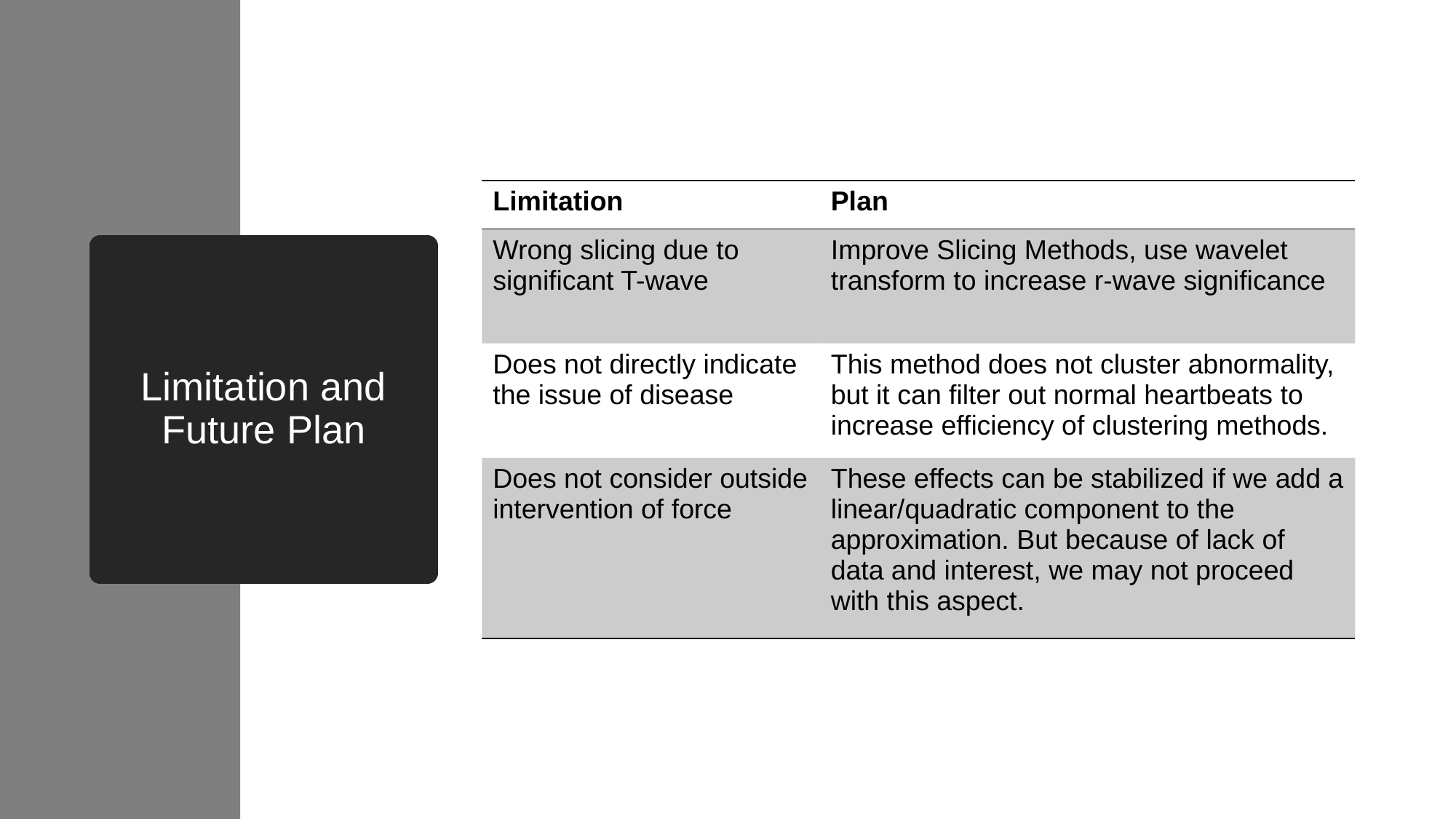

| Limitation | Plan |
| --- | --- |
| Wrong slicing due to significant T-wave | Improve Slicing Methods, use wavelet transform to increase r-wave significance |
| Does not directly indicate the issue of disease | This method does not cluster abnormality, but it can filter out normal heartbeats to increase efficiency of clustering methods. |
| Does not consider outside intervention of force | These effects can be stabilized if we add a linear/quadratic component to the approximation. But because of lack of data and interest, we may not proceed with this aspect. |
# Limitation and Future Plan